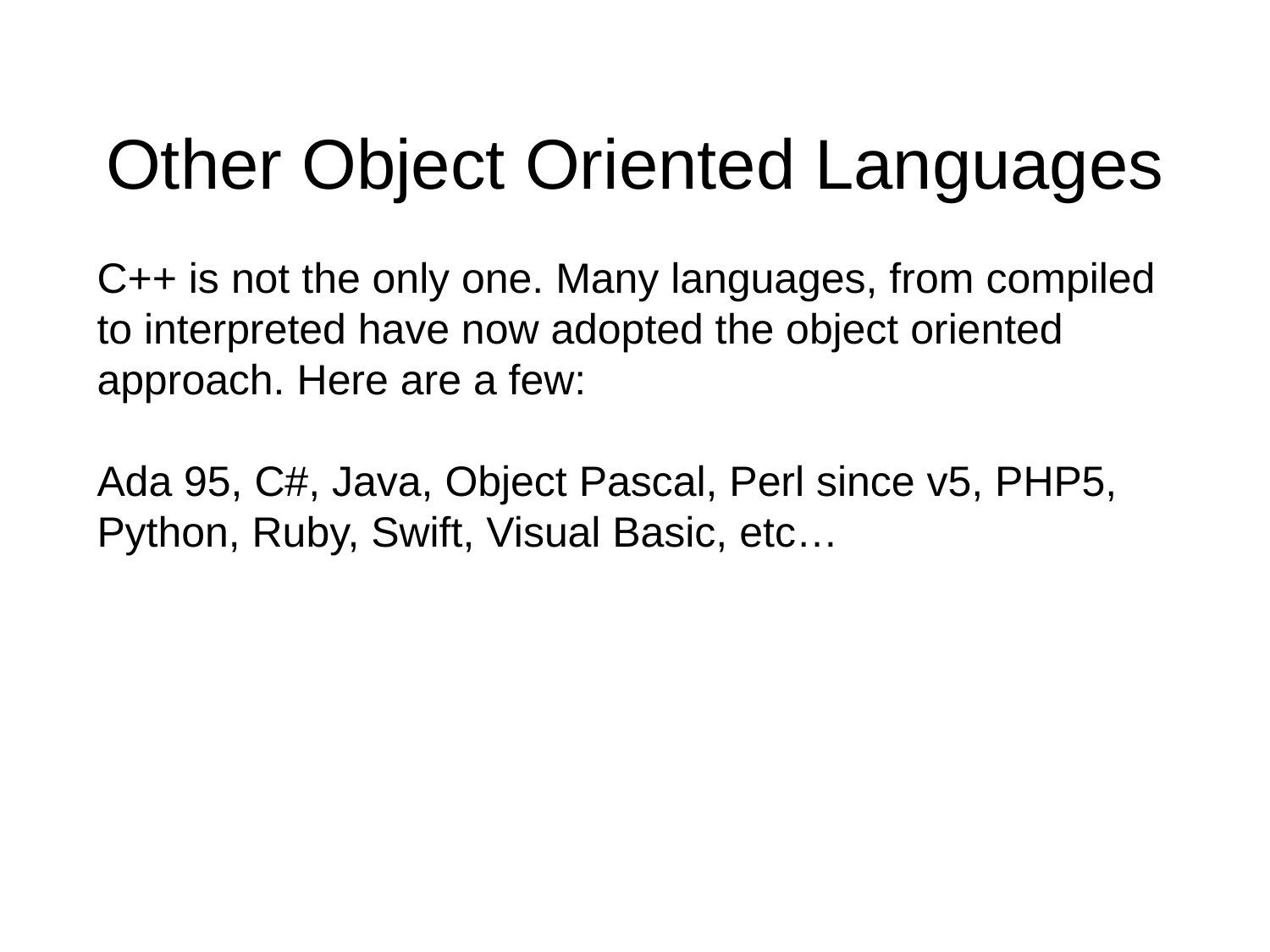

# Other Object Oriented Languages
C++ is not the only one. Many languages, from compiled to interpreted have now adopted the object oriented approach. Here are a few:

Ada 95, C#, Java, Object Pascal, Perl since v5, PHP5, Python, Ruby, Swift, Visual Basic, etc…